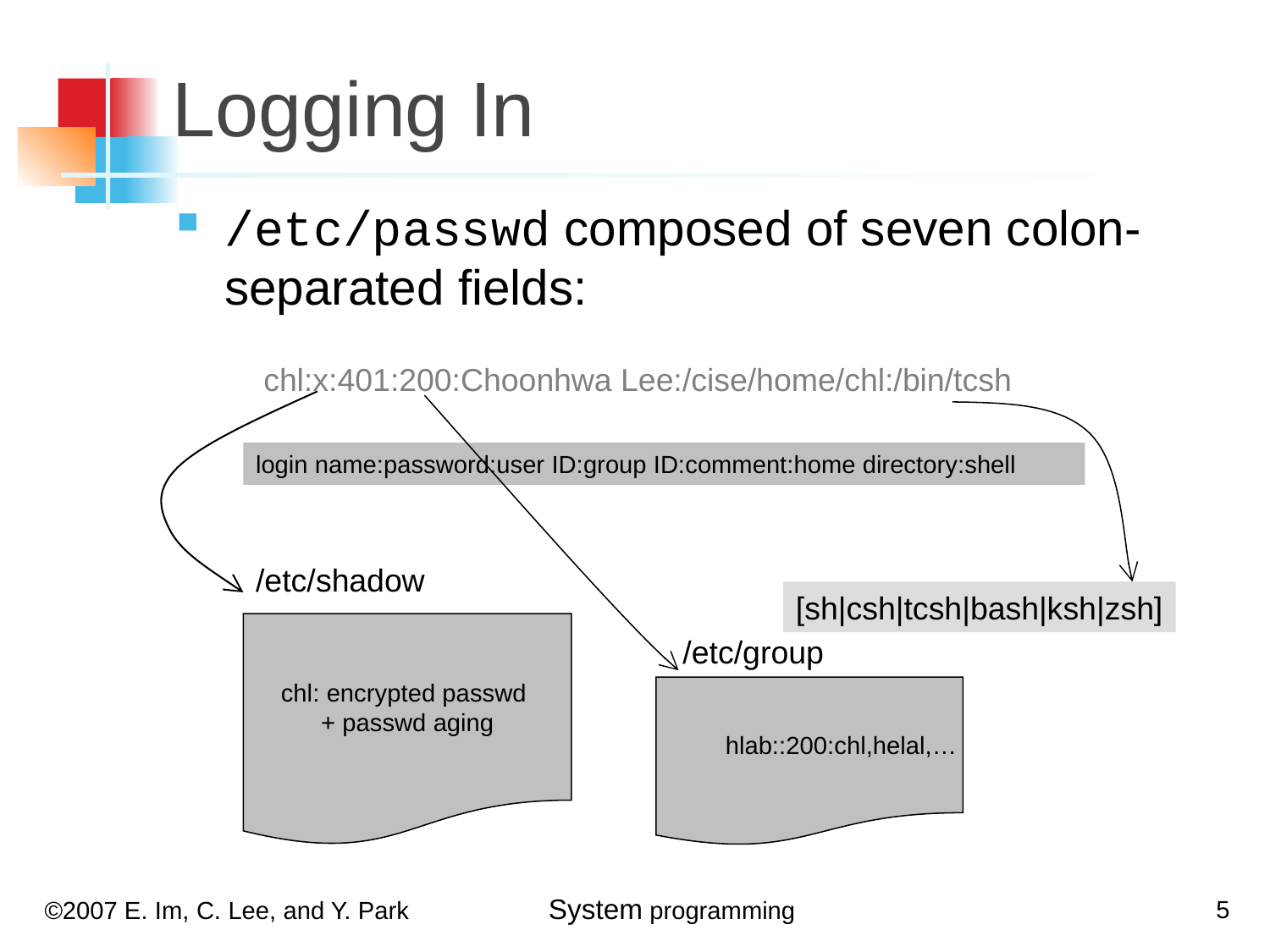

# Logging In
/etc/passwd composed of seven colon-separated fields:

chl:x:401:200:Choonhwa Lee:/cise/home/chl:/bin/tcsh

login name:password:user ID:group ID:comment:home directory:shell
/etc/shadow
[sh|csh|tcsh|bash|ksh|zsh]
chl: encrypted passwd
+ passwd aging
/etc/group
hlab::200:chl,helal,…

5
©2007 E. Im, C. Lee, and Y. Park